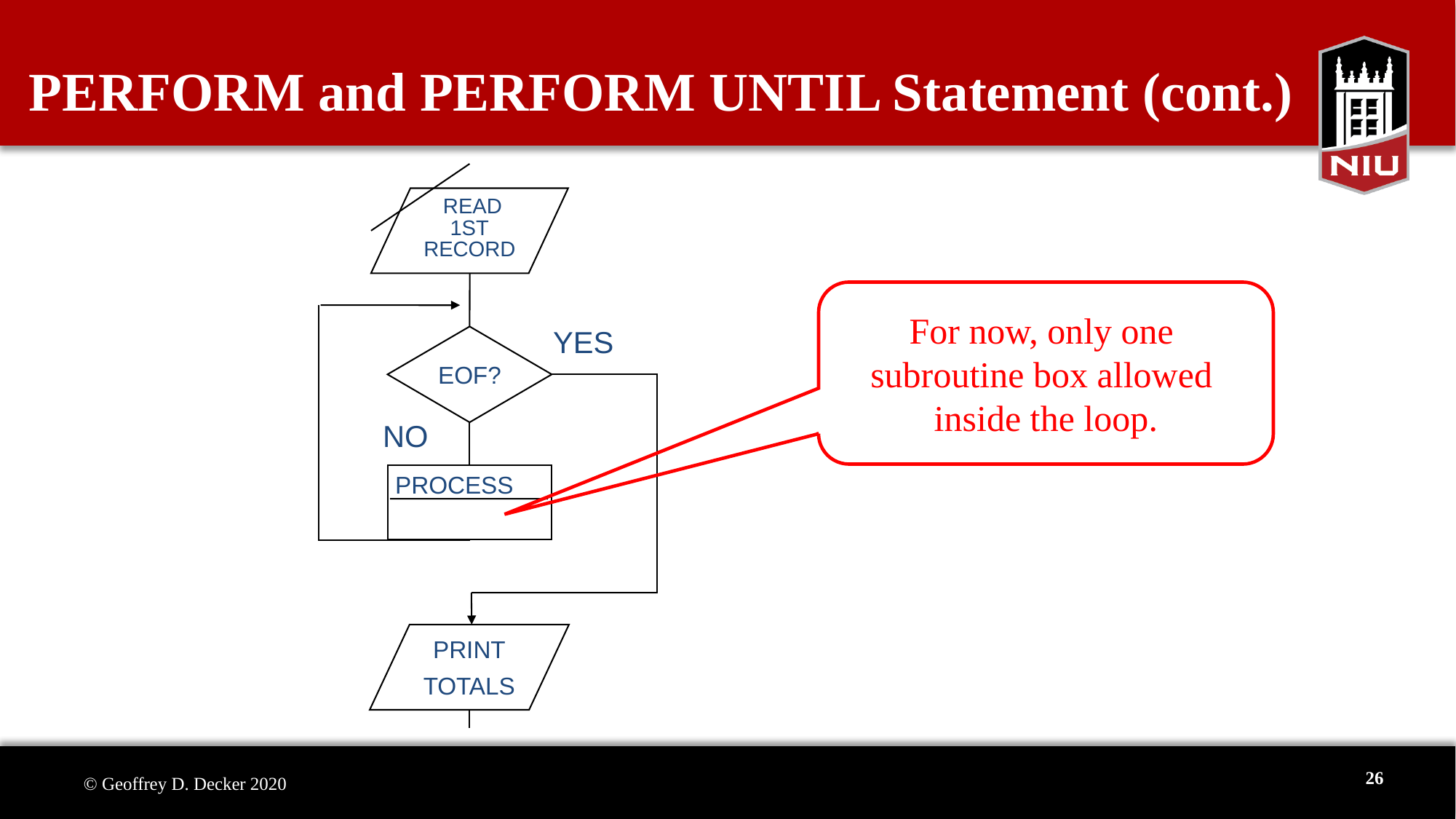

PERFORM and PERFORM UNTIL Statement (cont.)
 READ
1ST
RECORD

YES
EOF?
NO
PROCESS

PRINT
TOTALS
For now, only one
subroutine box allowed
inside the loop.
26
© Geoffrey D. Decker 2020